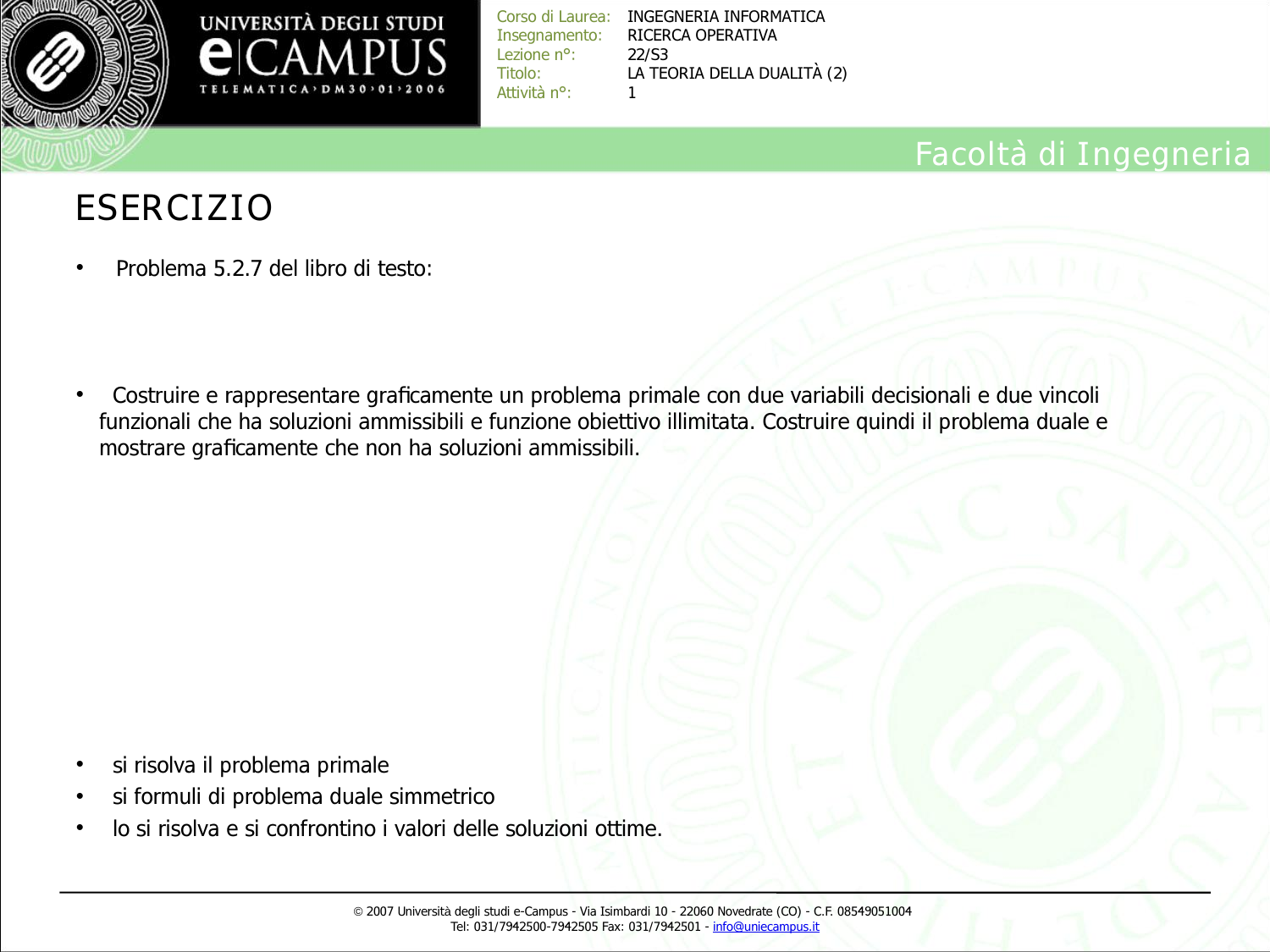

# ESERCIZIO
   Problema 5.2.7 del libro di testo:

  Costruire e rappresentare graficamente un problema primale con due variabili decisionali e due vincoli funzionali che ha soluzioni ammissibili e funzione obiettivo illimitata. Costruire quindi il problema duale e mostrare graficamente che non ha soluzioni ammissibili.

  si risolva il problema primale
  si formuli di problema duale simmetrico
  lo si risolva e si confrontino i valori delle soluzioni ottime.